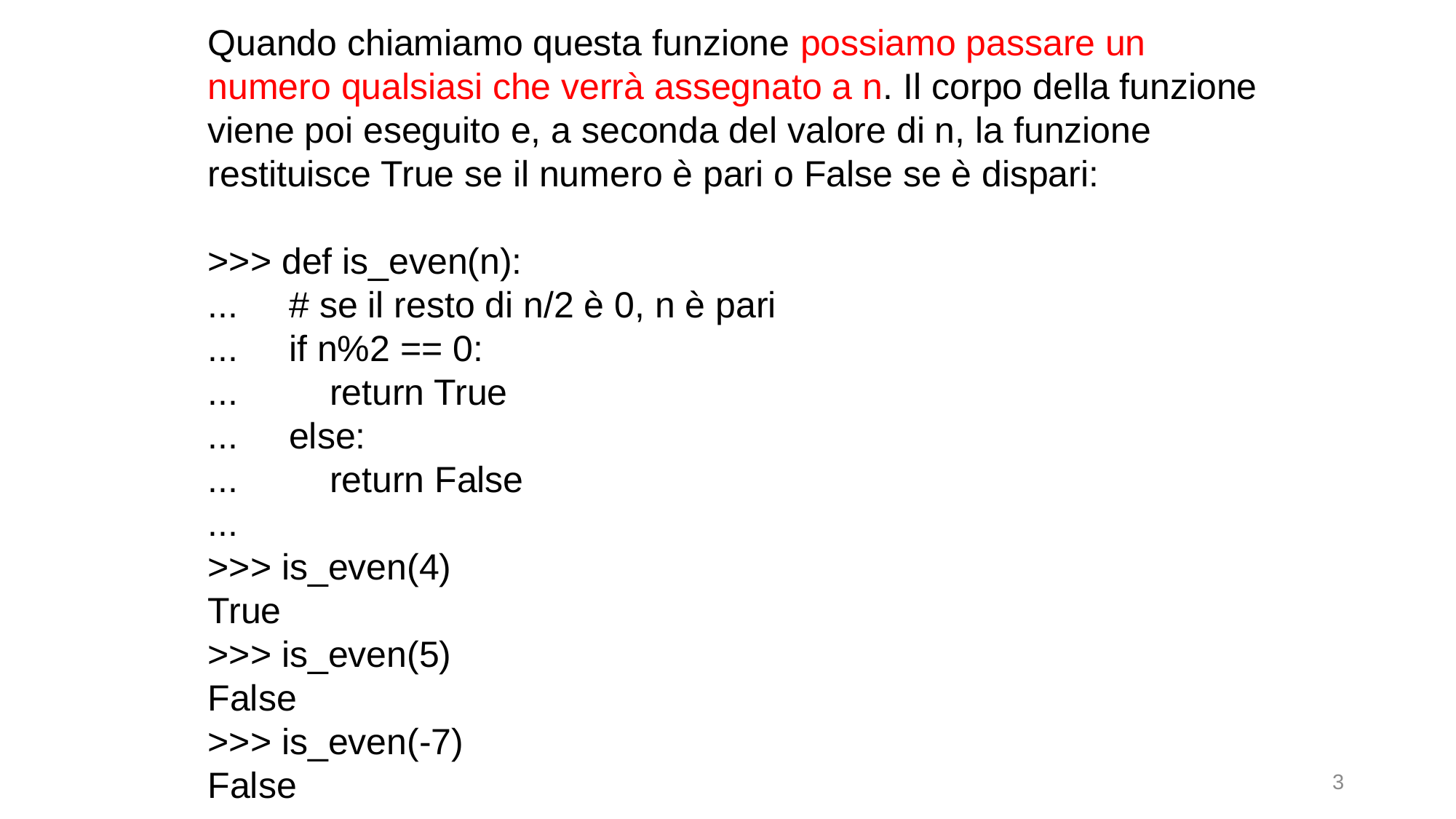

Quando chiamiamo questa funzione possiamo passare un numero qualsiasi che verrà assegnato a n. Il corpo della funzione viene poi eseguito e, a seconda del valore di n, la funzione restituisce True se il numero è pari o False se è dispari:

>>> def is_even(n):
...     # se il resto di n/2 è 0, n è pari
...     if n%2 == 0:
...         return True
...     else:
...         return False
...
>>> is_even(4)
True
>>> is_even(5)
False
>>> is_even(-7)
False
3